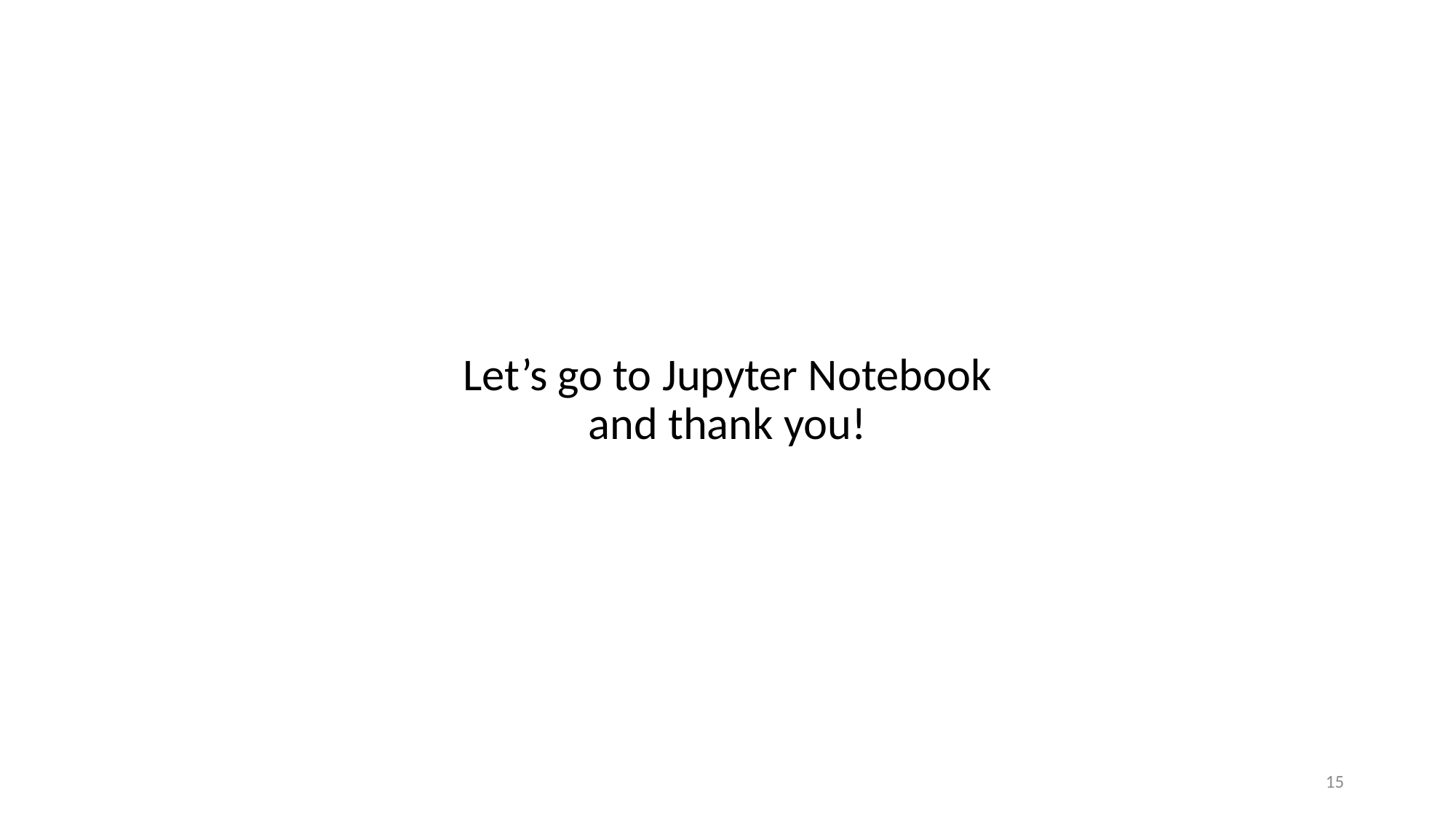

Let’s go to Jupyter Notebook
and thank you!
15